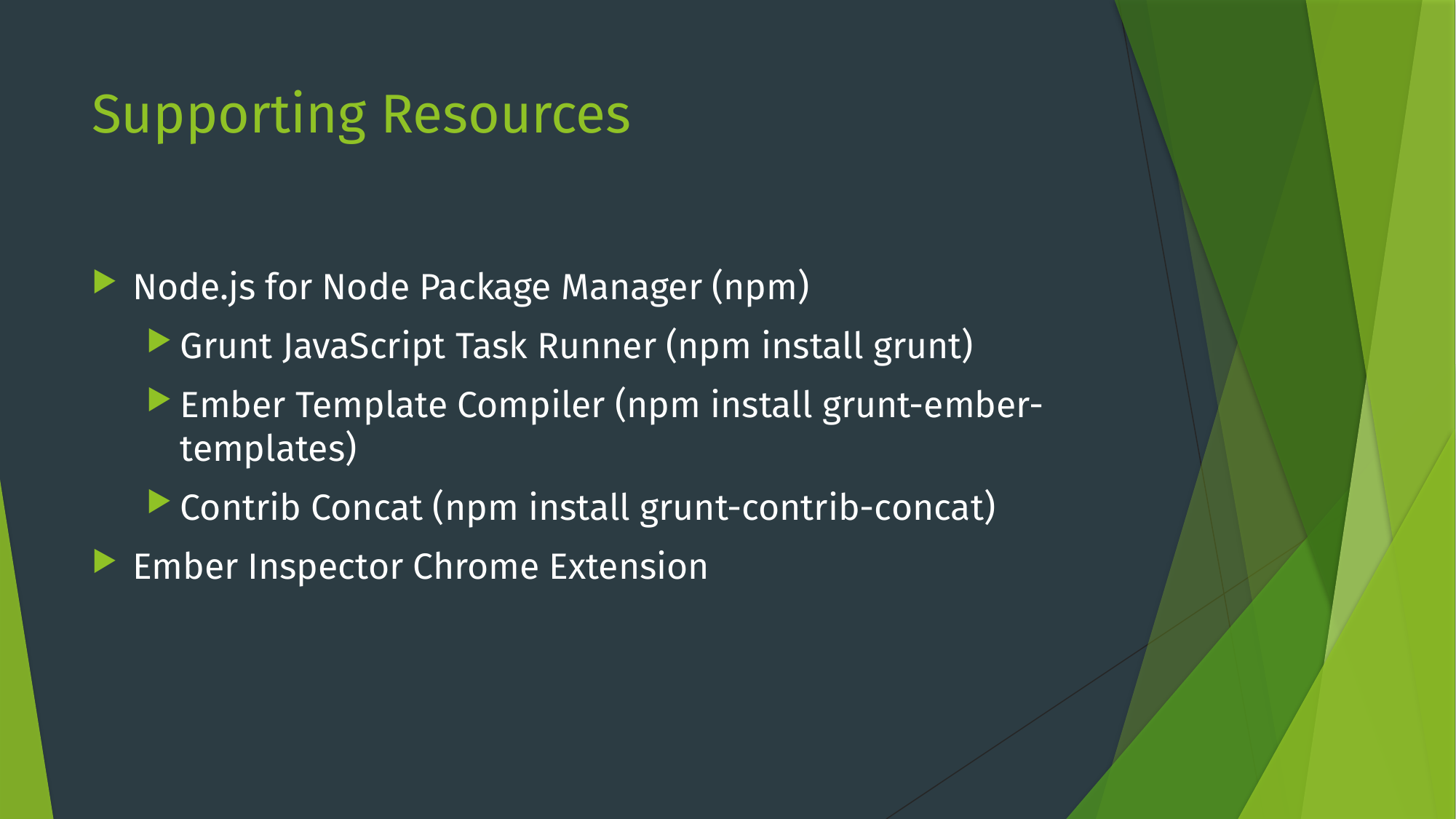

# Supporting Resources
Node.js for Node Package Manager (npm)
Grunt JavaScript Task Runner (npm install grunt)
Ember Template Compiler (npm install grunt-ember-templates)
Contrib Concat (npm install grunt-contrib-concat)
Ember Inspector Chrome Extension